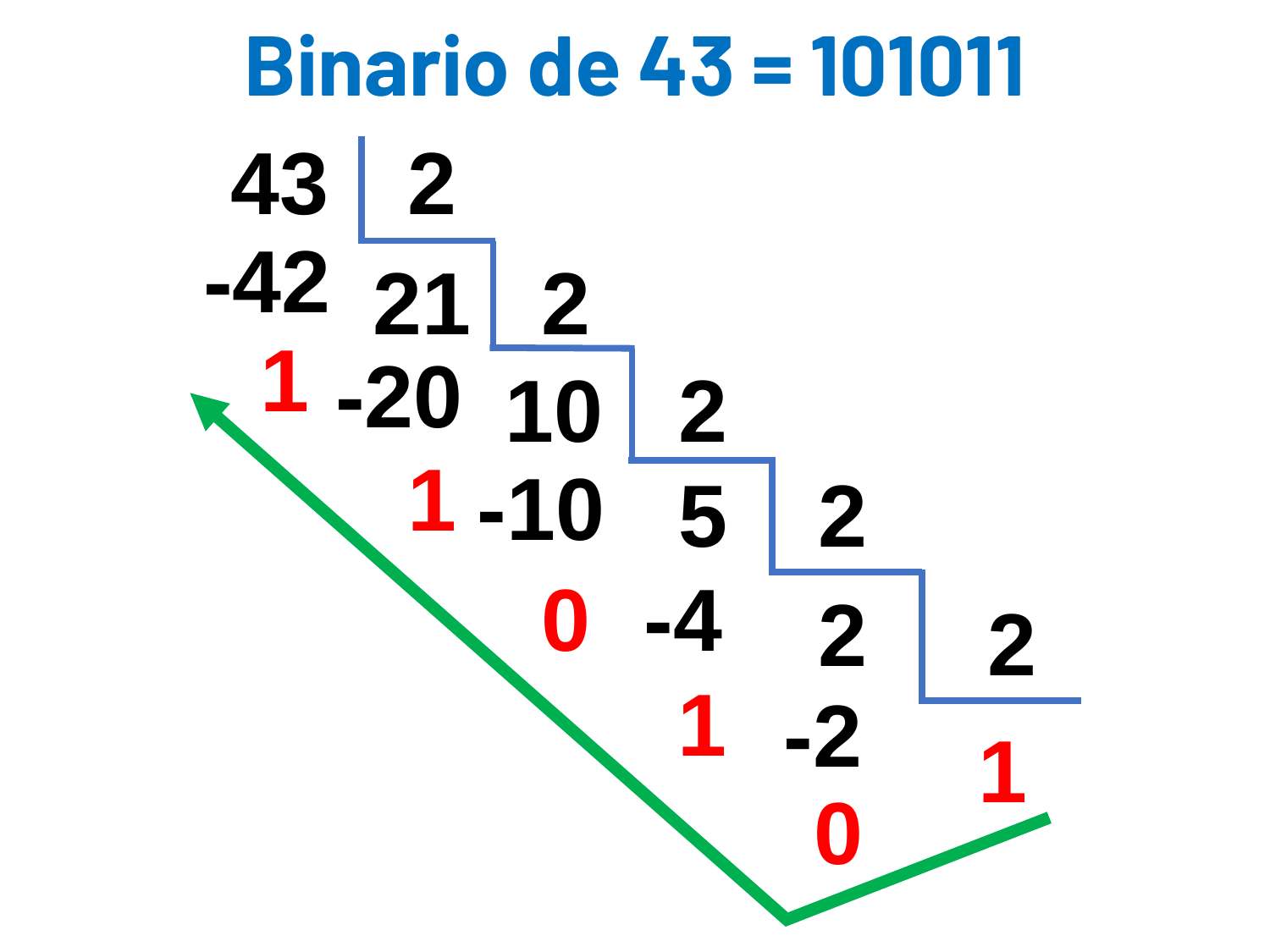

Binario de 43 = 101011
43
2
-42
21
2
1
-20
10
2
1
-10
2
5
0
-4
2
2
1
-2
1
0